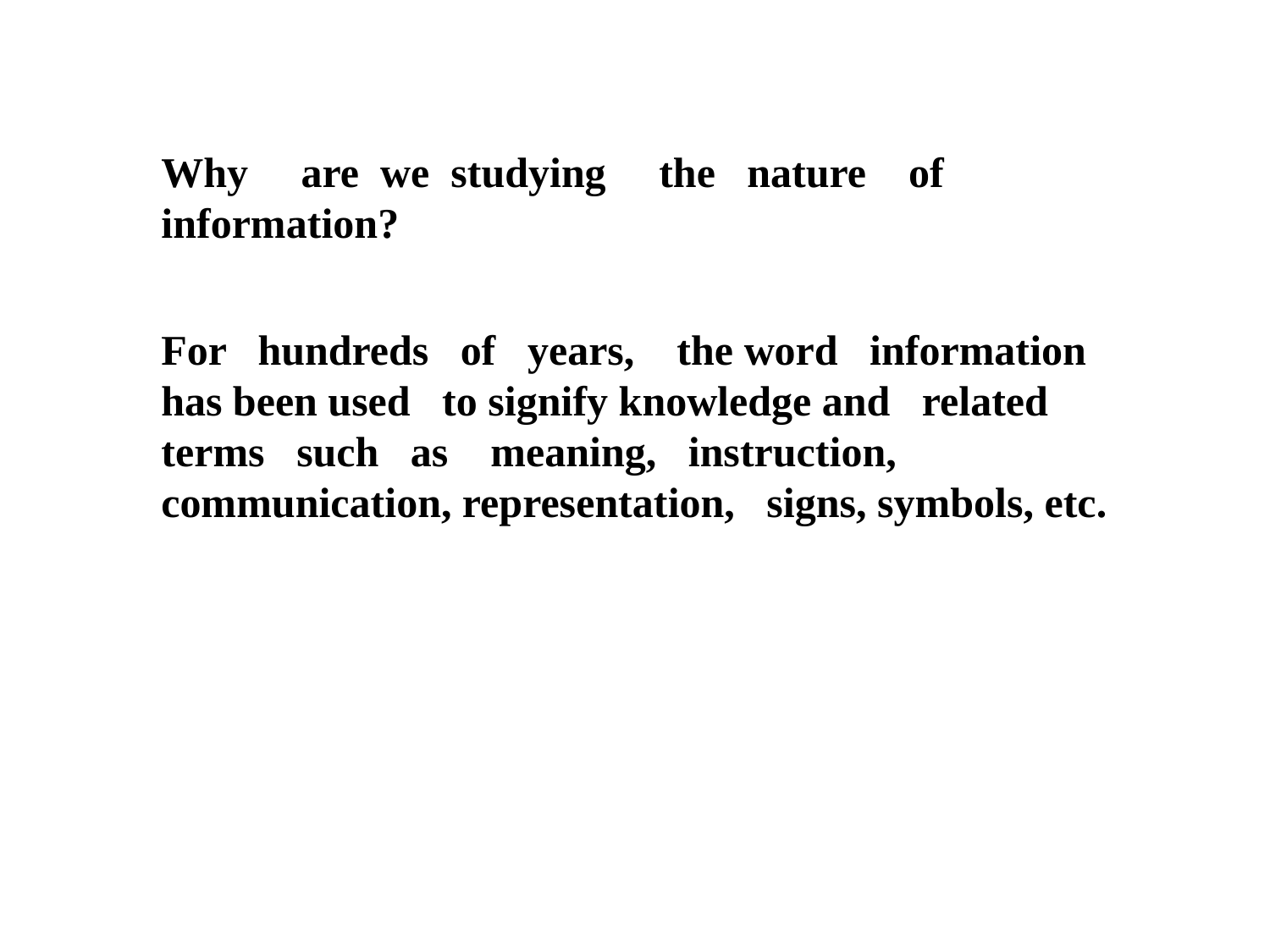

Why     are  we  studying     the   nature    of     information?

For   hundreds   of   years,    the word   information   has been used   to signify knowledge and   related terms   such   as    meaning,   instruction,   communication, representation,   signs, symbols, etc.